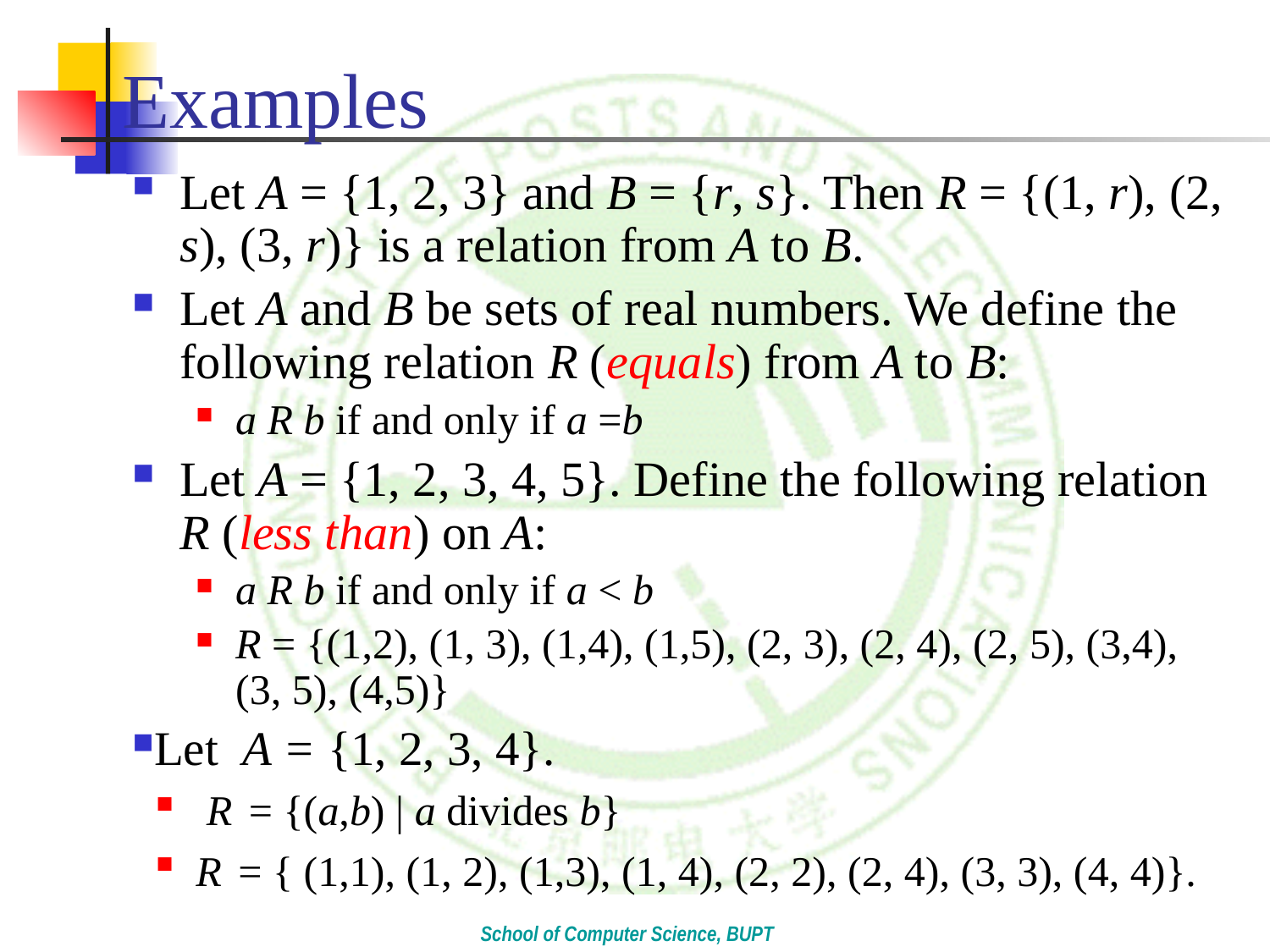

# Examples
Let A = {1, 2, 3} and B = {r, s}. Then R = {(1, r), (2, s), (3, r)} is a relation from A to B.
Let A and B be sets of real numbers. We define the following relation R (equals) from A to B:
a R b if and only if a =b
Let A = {1, 2, 3, 4, 5}. Define the following relation R (less than) on A:
a R b if and only if a < b
R = {(1,2), (1, 3), (1,4), (1,5), (2, 3), (2, 4), (2, 5), (3,4), (3, 5), (4,5)}
Let  A = {1, 2, 3, 4}.
 R  = {(a,b) | a divides b}
R  = { (1,1), (1, 2), (1,3), (1, 4), (2, 2), (2, 4), (3, 3), (4, 4)}.

School of Computer Science, BUPT
29